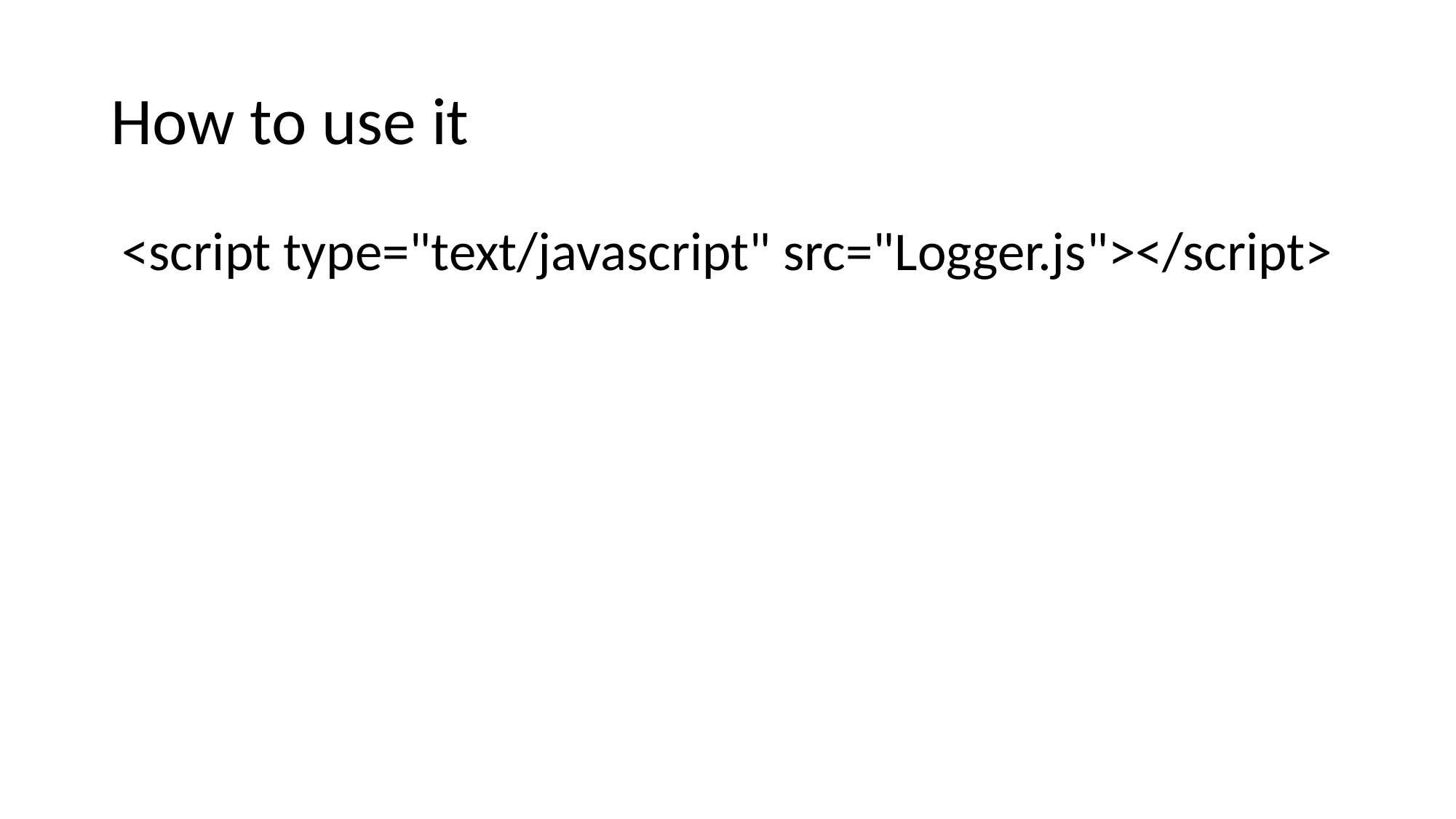

# How to use it
<script type="text/javascript" src="Logger.js"></script>